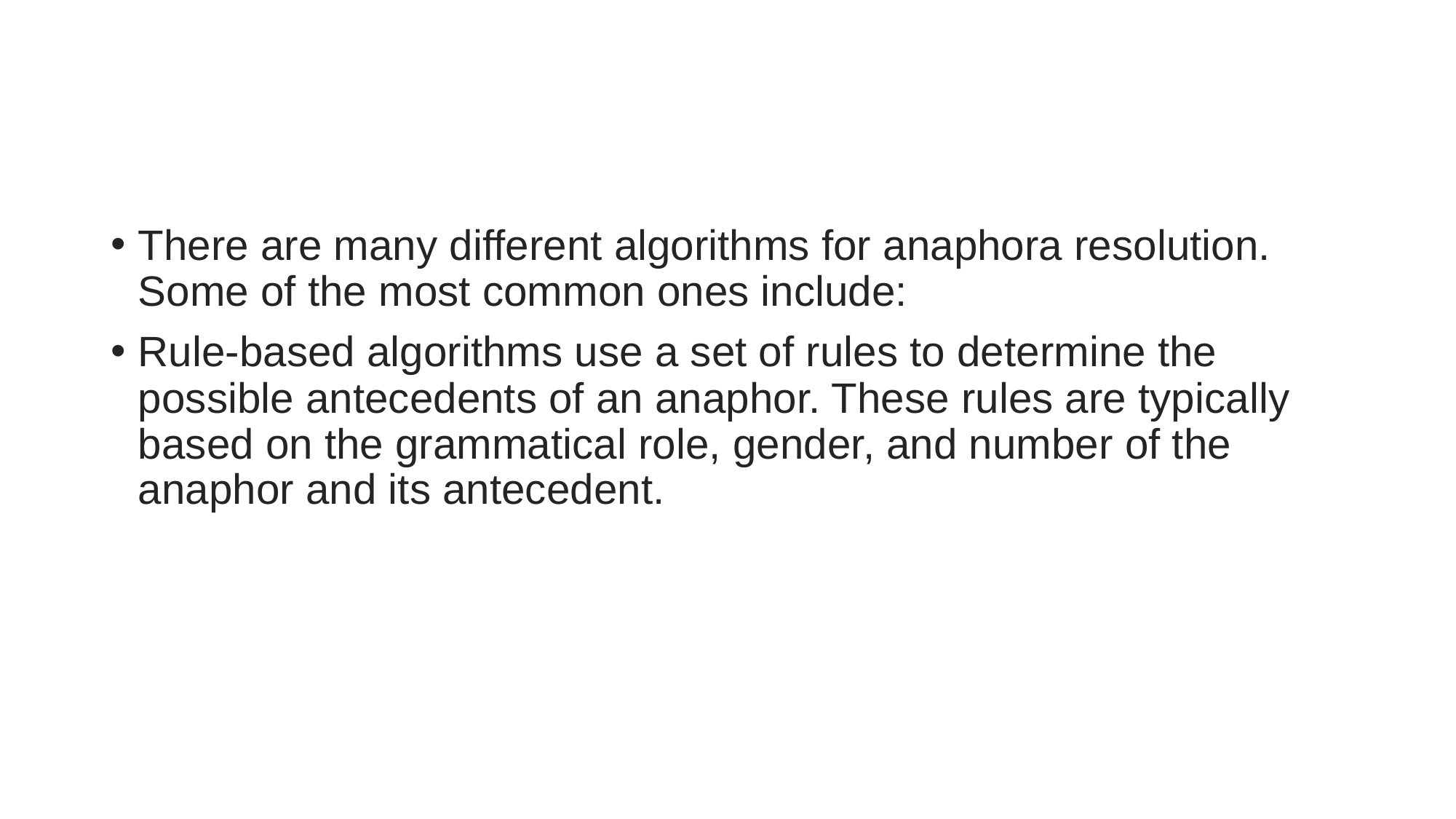

#
There are many different algorithms for anaphora resolution. Some of the most common ones include:
Rule-based algorithms use a set of rules to determine the possible antecedents of an anaphor. These rules are typically based on the grammatical role, gender, and number of the anaphor and its antecedent.